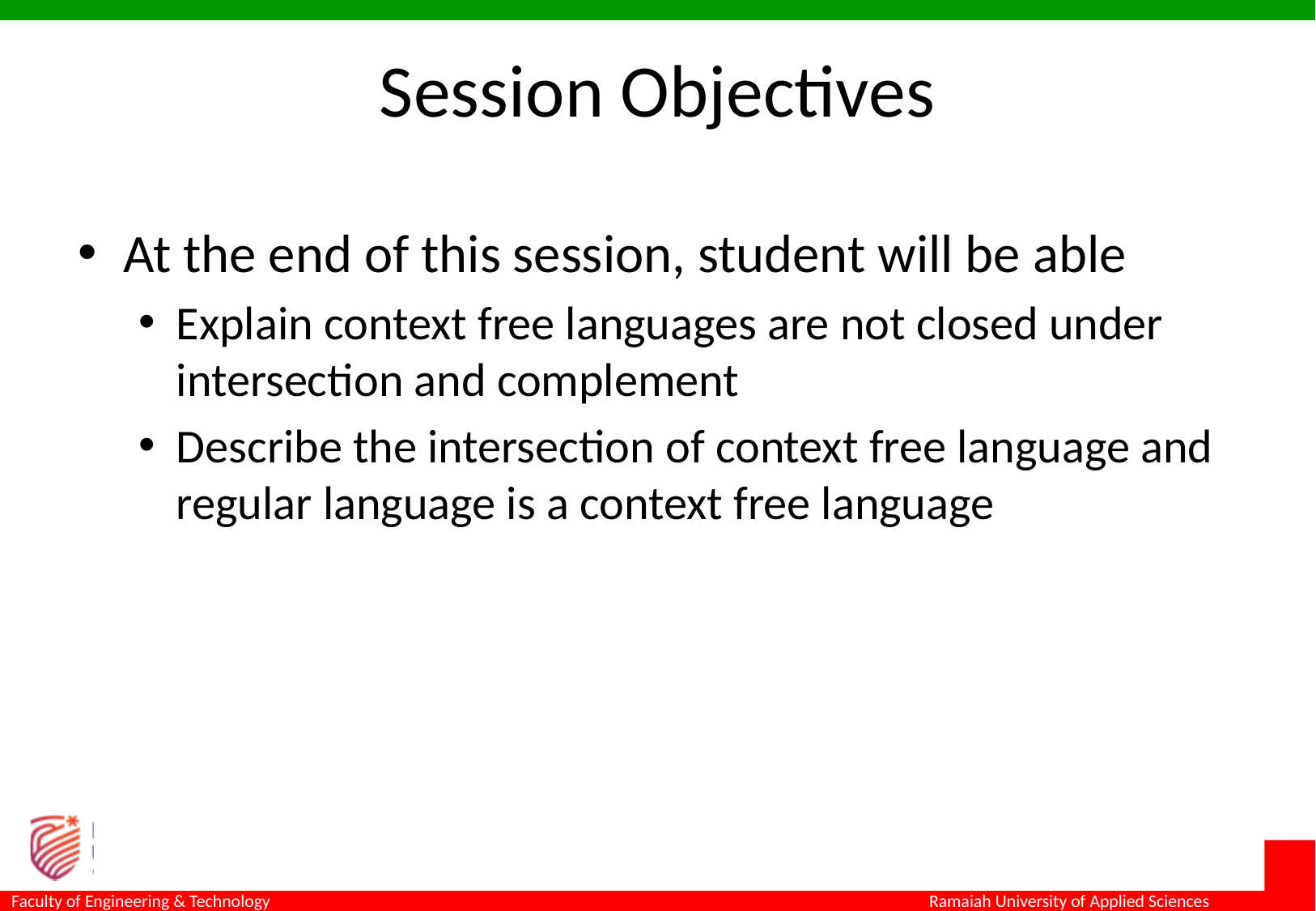

# Session Objectives
At the end of this session, student will be able
Explain context free languages are not closed under intersection and complement
Describe the intersection of context free language and regular language is a context free language